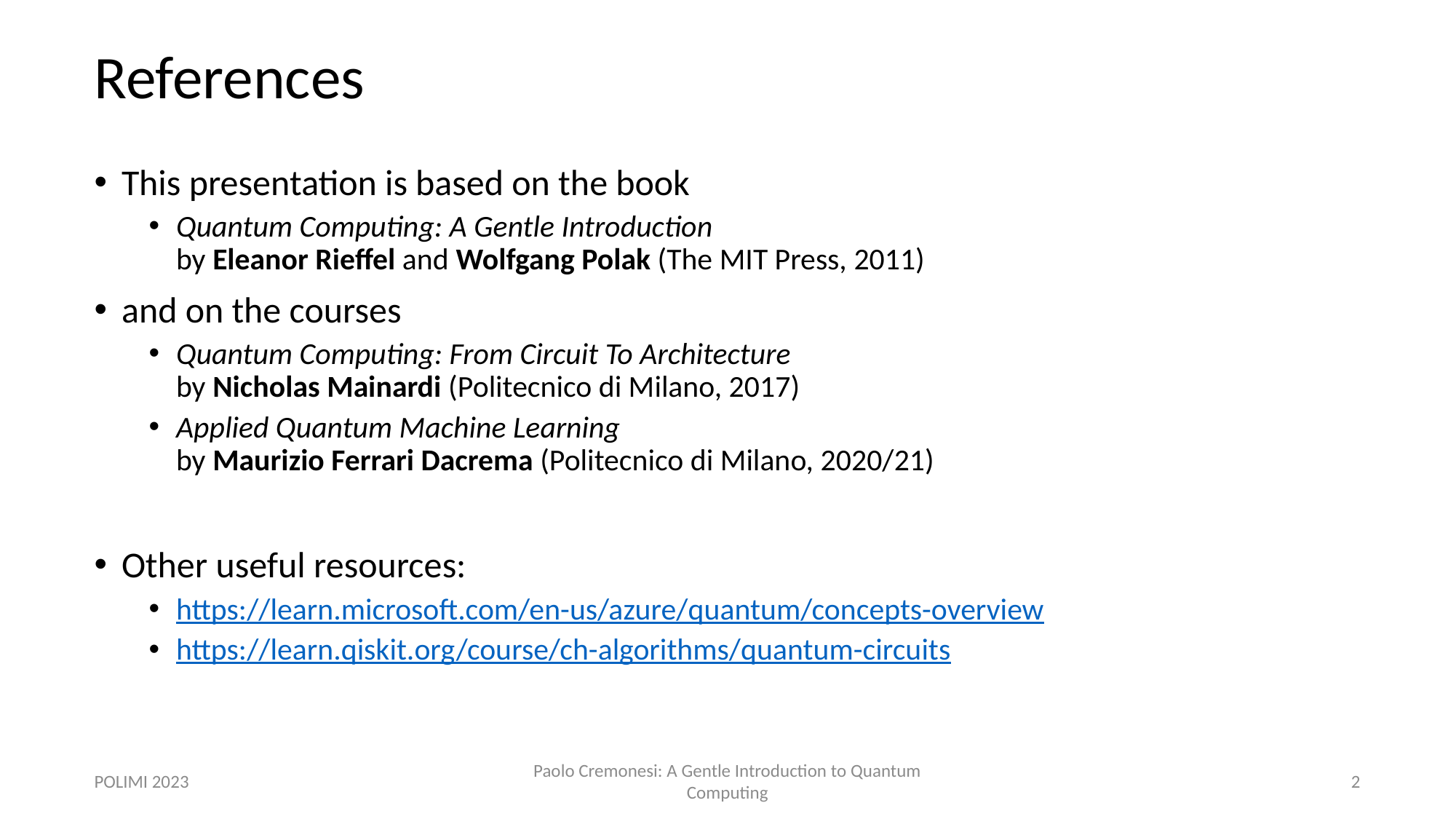

# References
This presentation is based on the book
Quantum Computing: A Gentle Introduction
by Eleanor Rieffel and Wolfgang Polak (The MIT Press, 2011)
and on the courses
Quantum Computing: From Circuit To Architecture
by Nicholas Mainardi (Politecnico di Milano, 2017)
Applied Quantum Machine Learning​
by Maurizio Ferrari Dacrema​ (Politecnico di Milano, 2020/21)

Other useful resources:
https://learn.microsoft.com/en-us/azure/quantum/concepts-overview
https://learn.qiskit.org/course/ch-algorithms/quantum-circuits

POLIMI 2023
Paolo Cremonesi: A Gentle Introduction to Quantum Computing
2